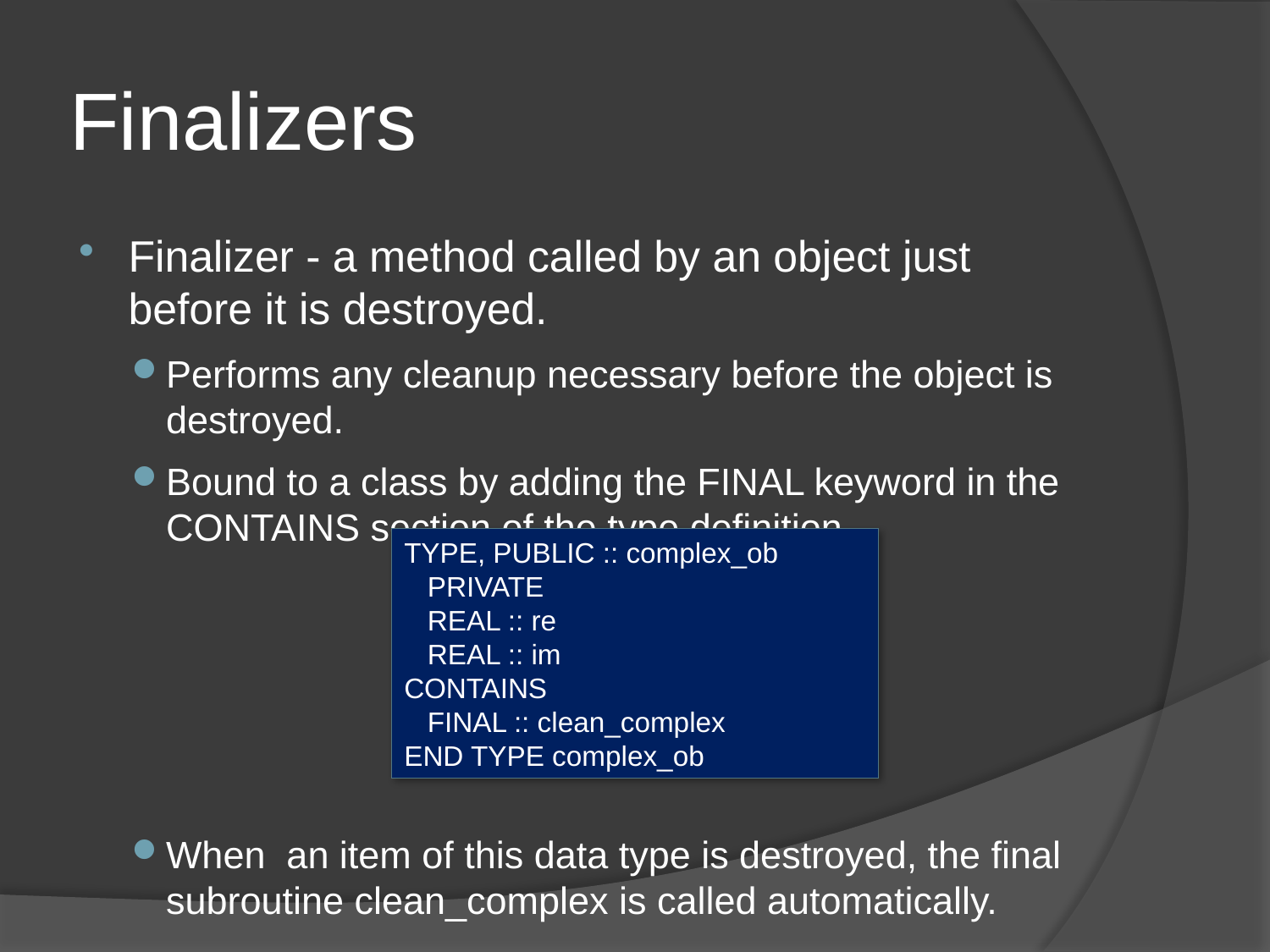

# Finalizers
Finalizer - a method called by an object just before it is destroyed.
Performs any cleanup necessary before the object is destroyed.
Bound to a class by adding the FINAL keyword in the CONTAINS section of the type definition

When  an item of this data type is destroyed, the final subroutine clean_complex is called automatically.
TYPE, PUBLIC :: complex_ob
   PRIVATE
   REAL :: re
   REAL :: im
CONTAINS
   FINAL :: clean_complex
END TYPE complex_ob